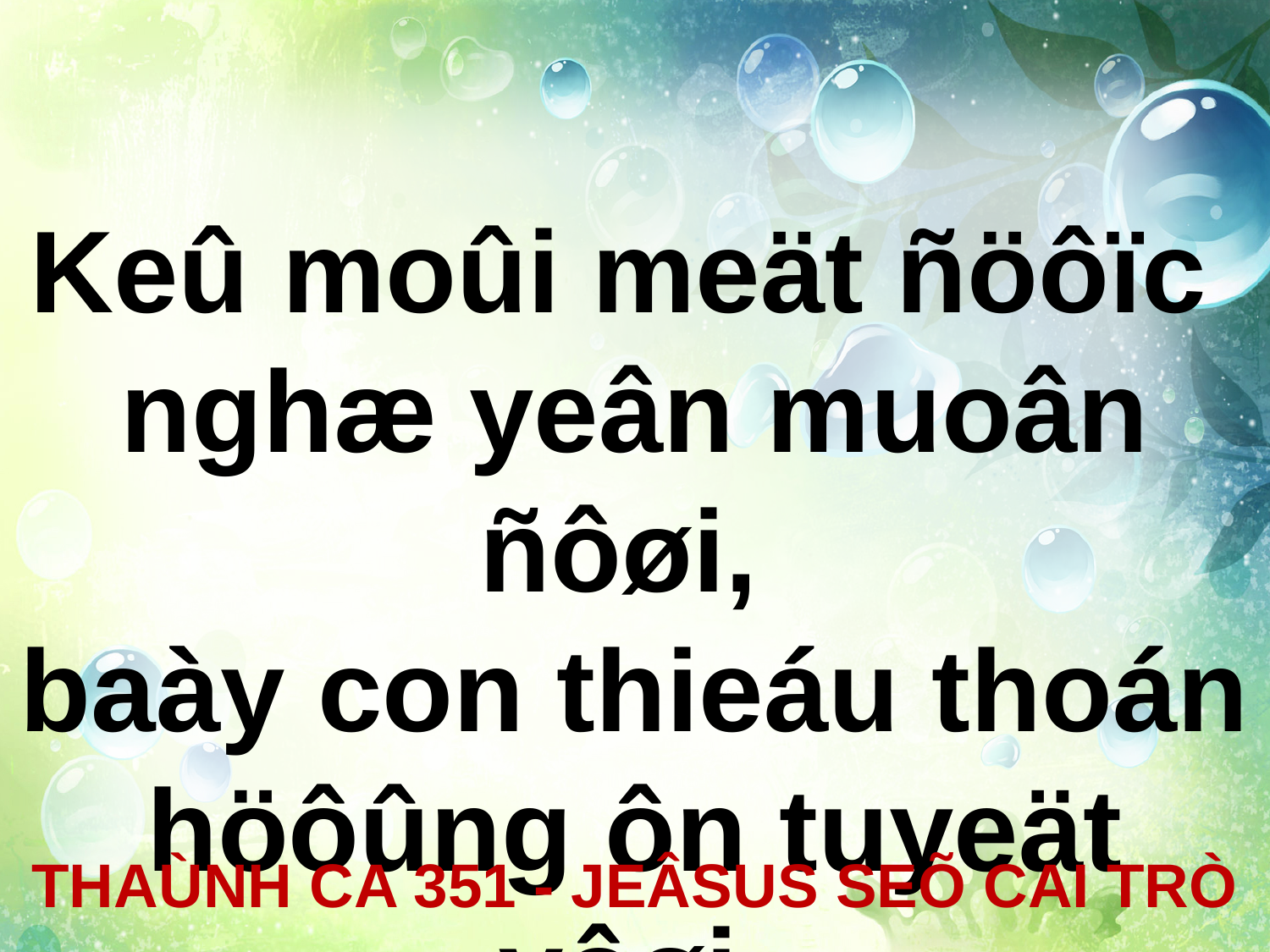

Keû moûi meät ñöôïc
nghæ yeân muoân ñôøi,
baày con thieáu thoán höôûng ôn tuyeät vôøi.
THAÙNH CA 351 - JEÂSUS SEÕ CAI TRÒ